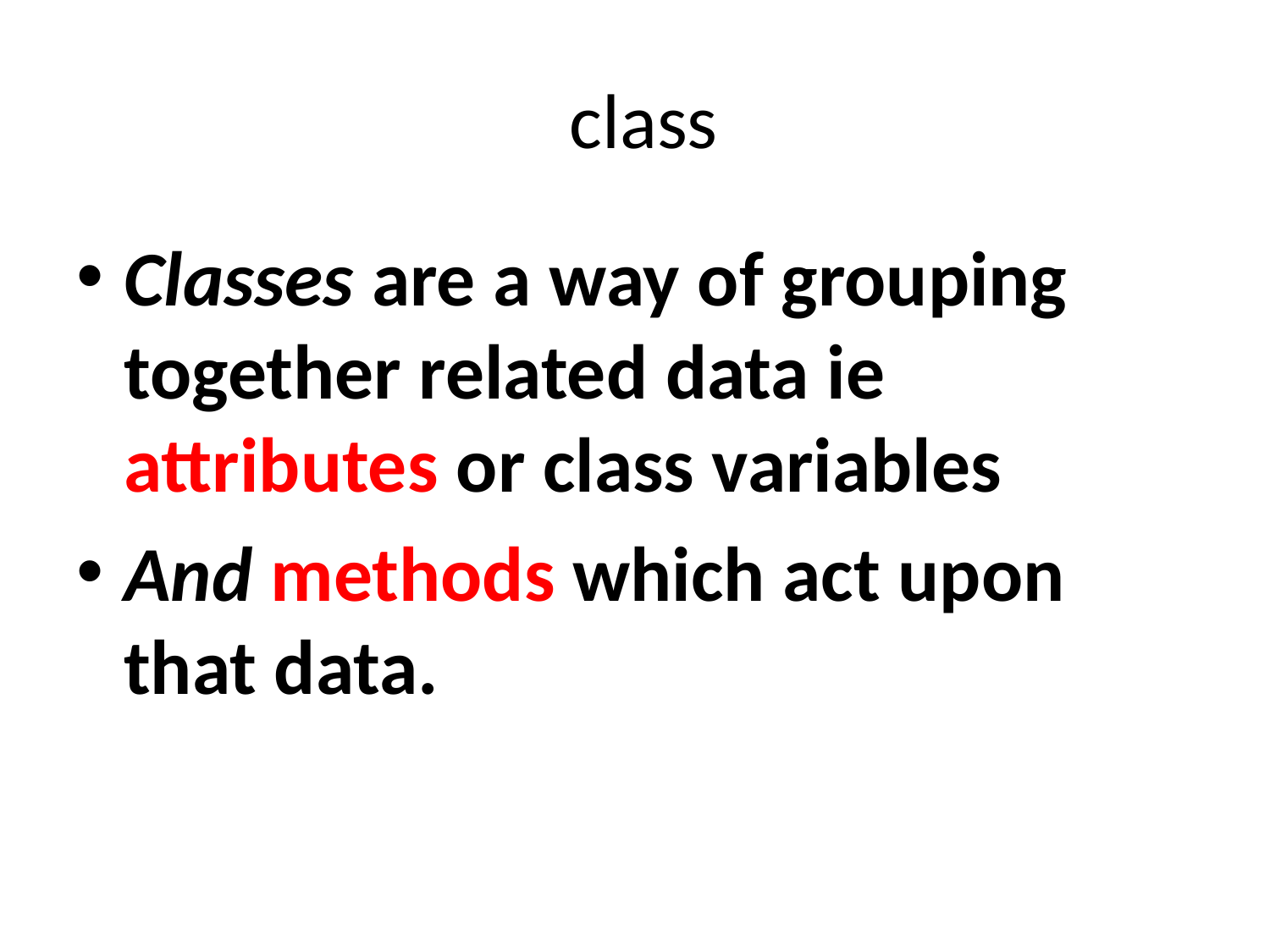

# class
Classes are a way of grouping together related data ie attributes or class variables
And methods which act upon that data.